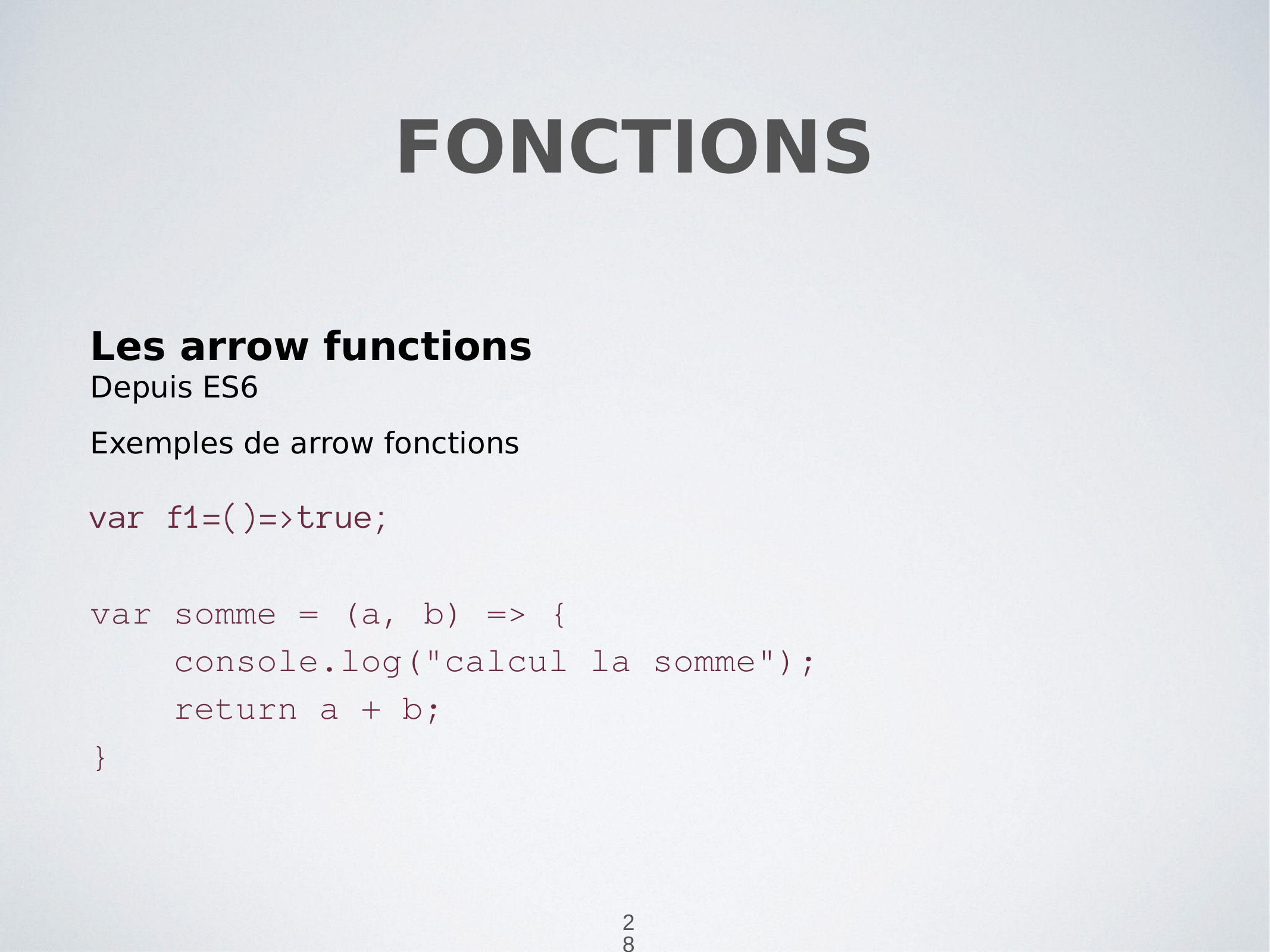

28
# Fonctions
Les arrow functions
Depuis ES6
Exemples de arrow fonctions

var f1=()=>true;

var somme = (a, b) => {
    console.log("calcul la somme");
    return a + b;
}